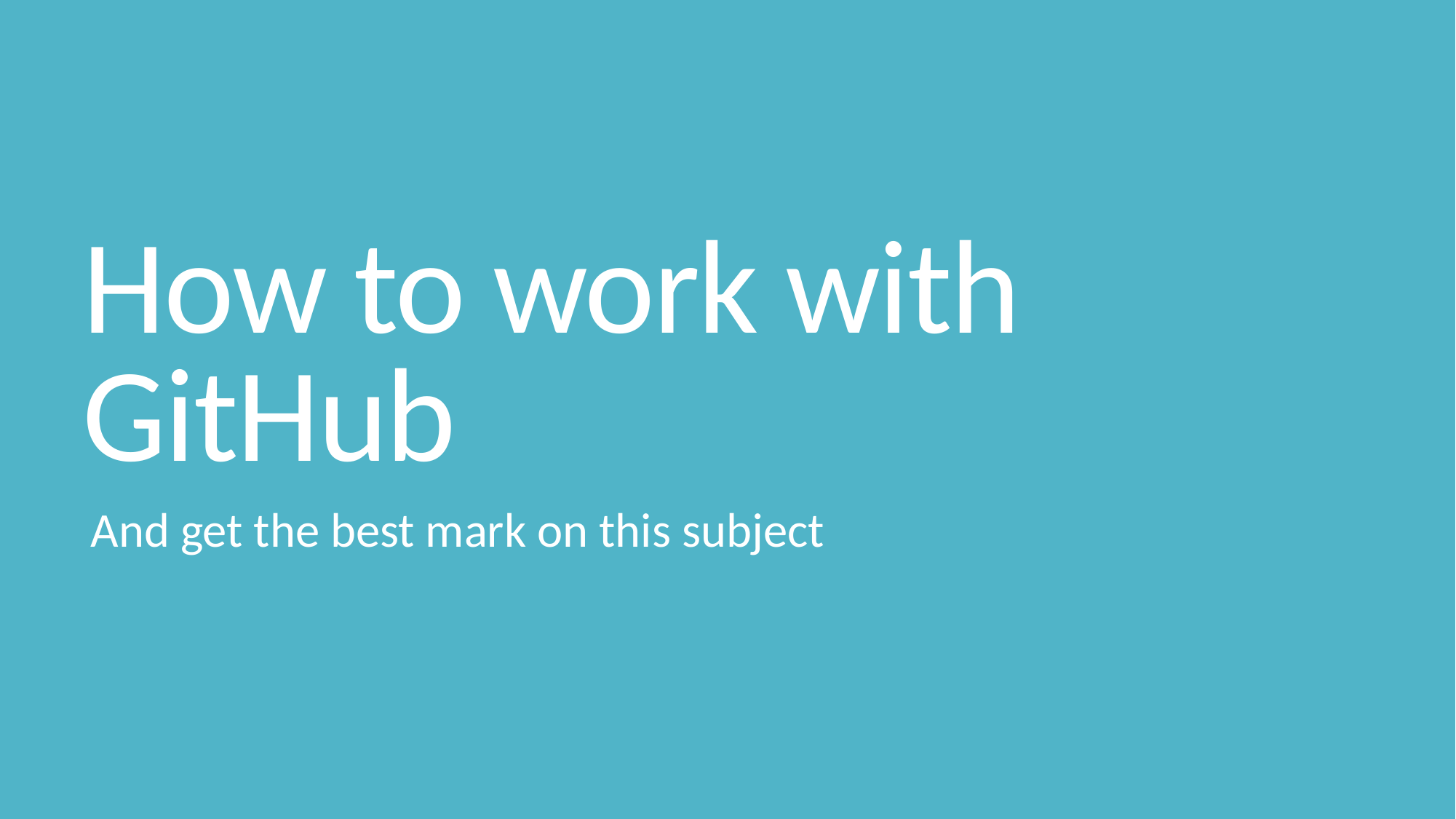

# How to work with GitHub
And get the best mark on this subject